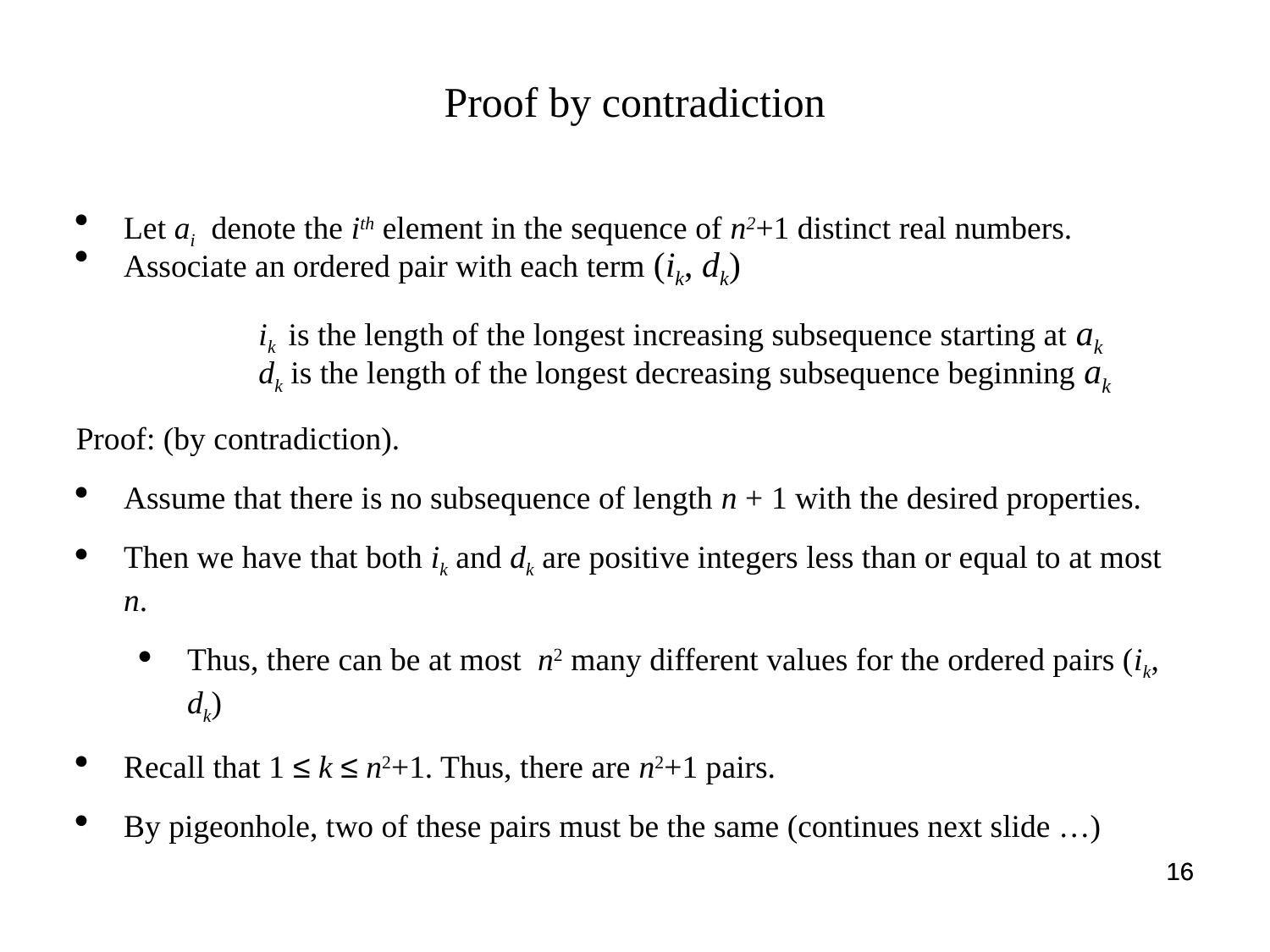

Proof by contradiction
Let ai  denote the ith element in the sequence of n2+1 distinct real numbers.
Associate an ordered pair with each term (ik, dk)

		 ik  is the length of the longest increasing subsequence starting at ak
		 dk is the length of the longest decreasing subsequence beginning ak

Proof: (by contradiction).
Assume that there is no subsequence of length n + 1 with the desired properties.
Then we have that both ik and dk are positive integers less than or equal to at most n.
Thus, there can be at most  n2 many different values for the ordered pairs (ik, dk)
Recall that 1 ≤ k ≤ n2+1. Thus, there are n2+1 pairs.
By pigeonhole, two of these pairs must be the same (continues next slide …)

16
16